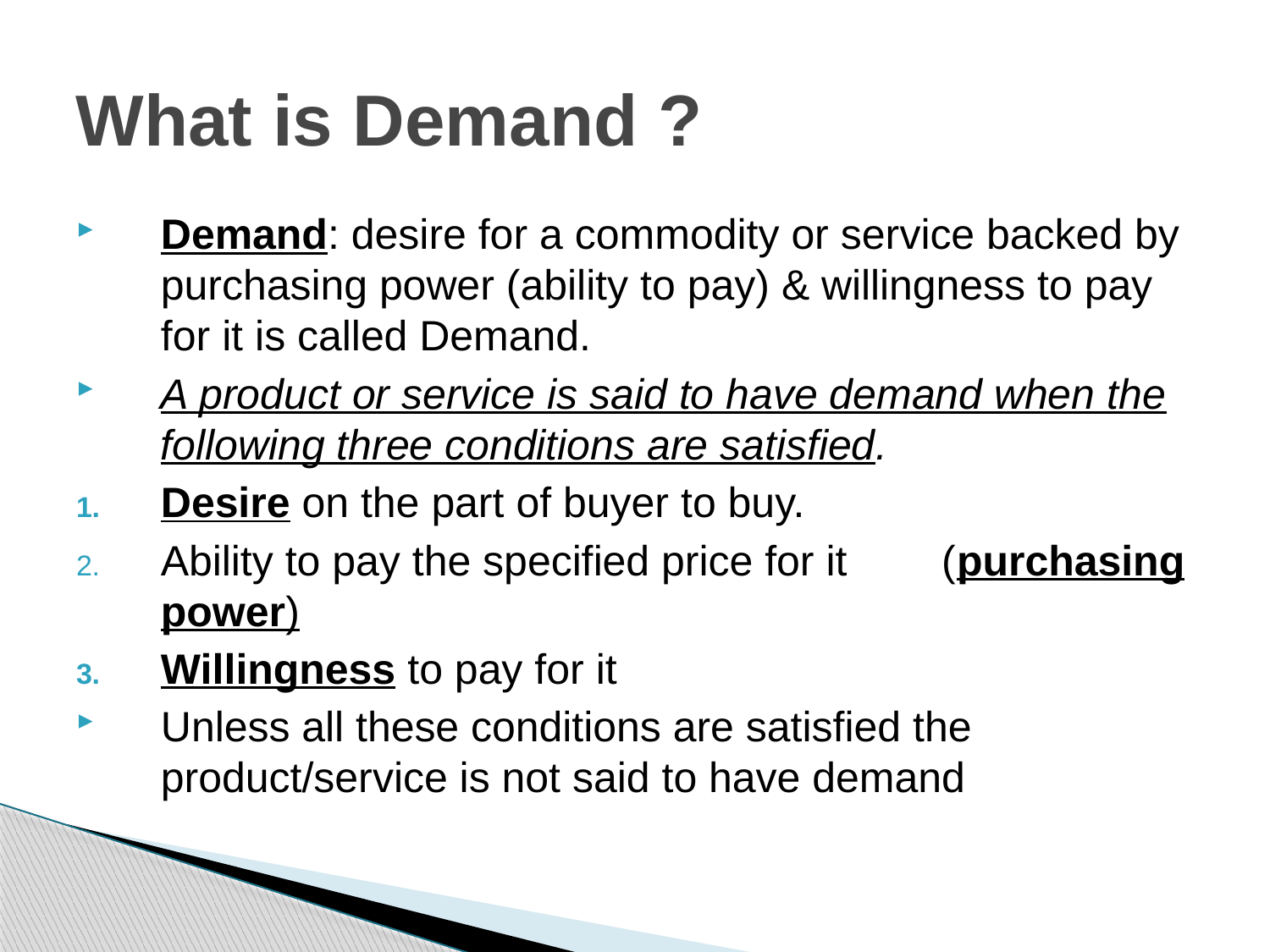

# What is Demand ?
Demand: desire for a commodity or service backed by purchasing power (ability to pay) & willingness to pay for it is called Demand.
A product or service is said to have demand when the following three conditions are satisfied.
Desire on the part of buyer to buy.
Ability to pay the specified price for it        (purchasing power)
Willingness to pay for it
Unless all these conditions are satisfied the product/service is not said to have demand